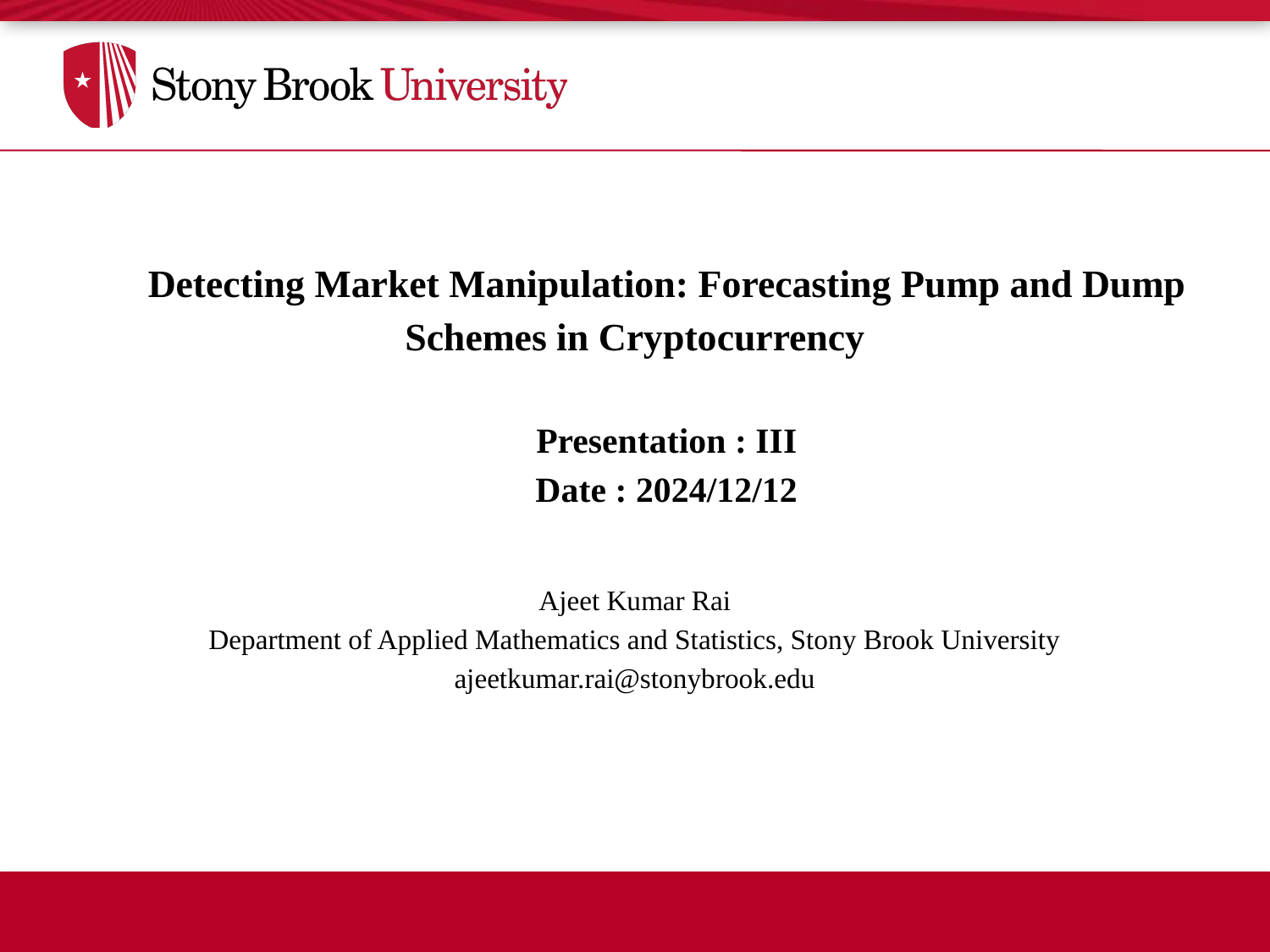

Detecting Market Manipulation: Forecasting Pump and Dump Schemes in Cryptocurrency

Presentation : III
Date : 2024/12/12

Ajeet Kumar Rai
Department of Applied Mathematics and Statistics, Stony Brook University
ajeetkumar.rai@stonybrook.edu